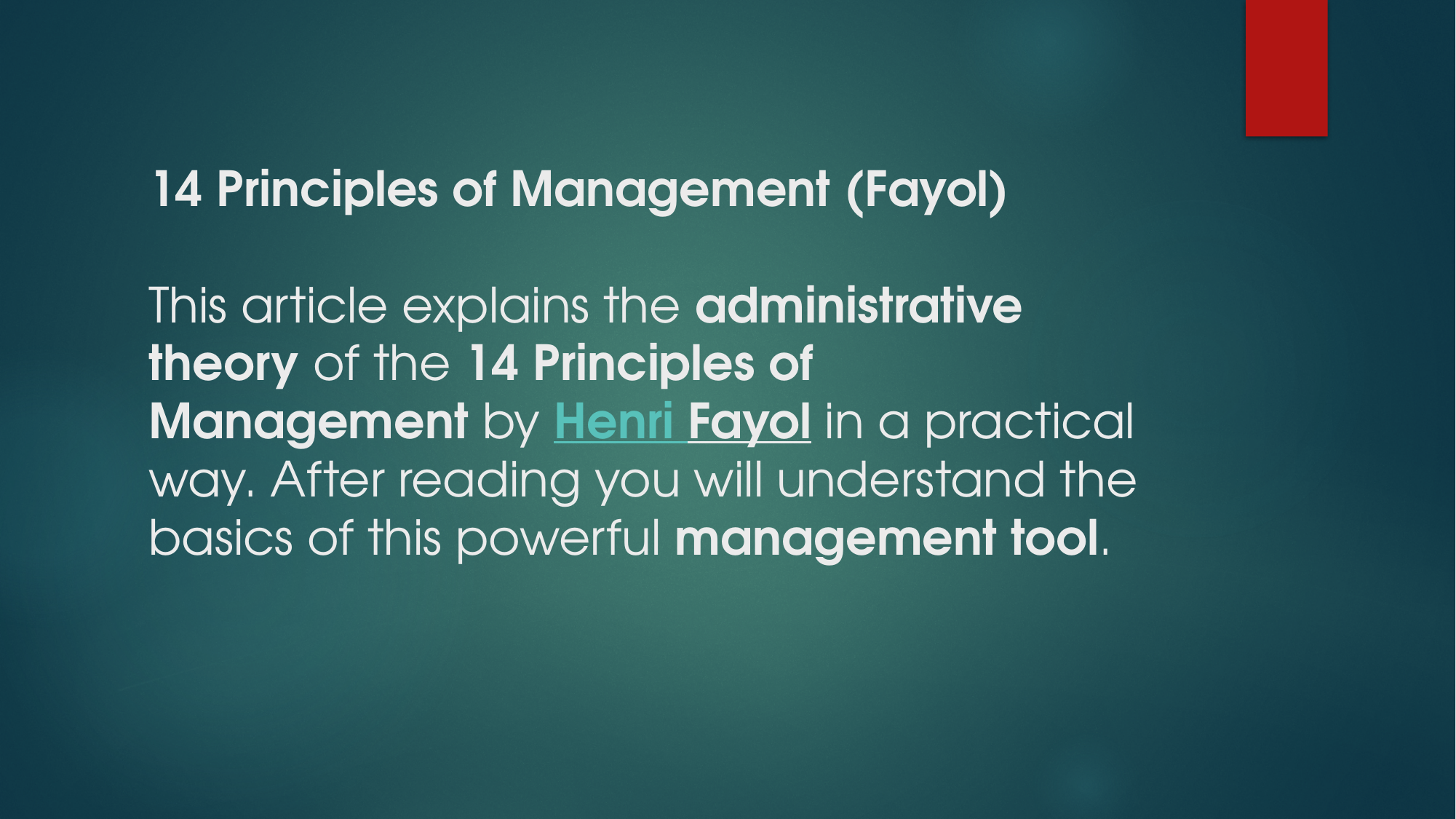

# 14 Principles of Management (Fayol)   This article explains the administrative theory of the 14 Principles of Management by Henri Fayol in a practical way. After reading you will understand the basics of this powerful management tool.